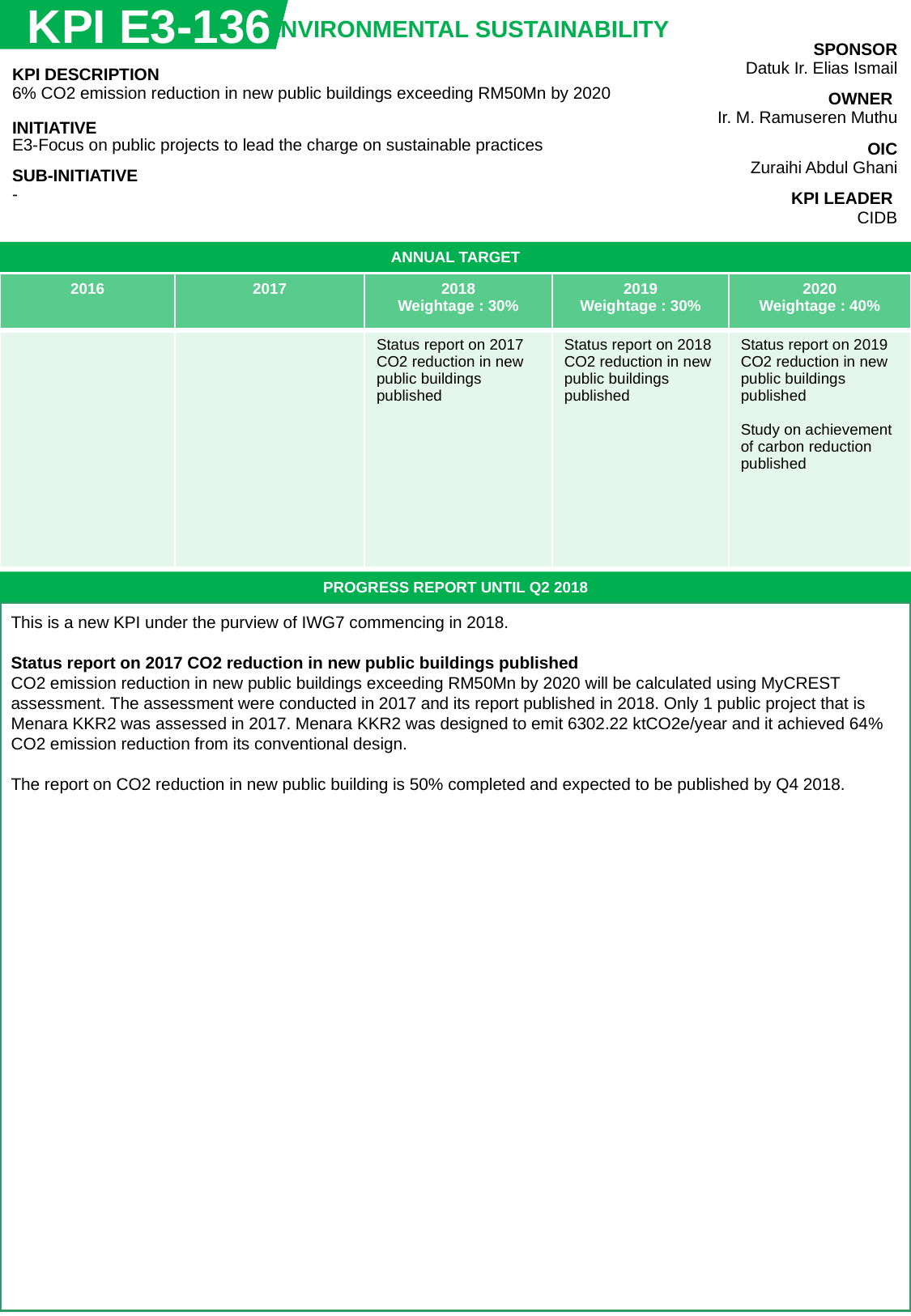

KPI E3-136
ENVIRONMENTAL SUSTAINABILITY
| SPONSOR Datuk Ir. Elias Ismail |
| --- |
| OWNER Ir. M. Ramuseren Muthu |
| OIC Zuraihi Abdul Ghani |
| KPI LEADER CIDB |
| KPI DESCRIPTION 6% CO2 emission reduction in new public buildings exceeding RM50Mn by 2020 |
| --- |
| INITIATIVE E3-Focus on public projects to lead the charge on sustainable practices |
| SUB-INITIATIVE - |
ANNUAL TARGET
| 2016 | 2017 | 2018 Weightage : 30% | 2019 Weightage : 30% | 2020 Weightage : 40% |
| --- | --- | --- | --- | --- |
|  |  | Status report on 2017 CO2 reduction in new public buildings published | Status report on 2018 CO2 reduction in new public buildings published | Status report on 2019 CO2 reduction in new public buildings published Study on achievement of carbon reduction published |
PROGRESS REPORT UNTIL Q2 2018

This is a new KPI under the purview of IWG7 commencing in 2018.

Status report on 2017 CO2 reduction in new public buildings published
CO2 emission reduction in new public buildings exceeding RM50Mn by 2020 will be calculated using MyCREST assessment. The assessment were conducted in 2017 and its report published in 2018. Only 1 public project that is Menara KKR2 was assessed in 2017. Menara KKR2 was designed to emit 6302.22 ktCO2e/year and it achieved 64% CO2 emission reduction from its conventional design.

The report on CO2 reduction in new public building is 50% completed and expected to be published by Q4 2018.